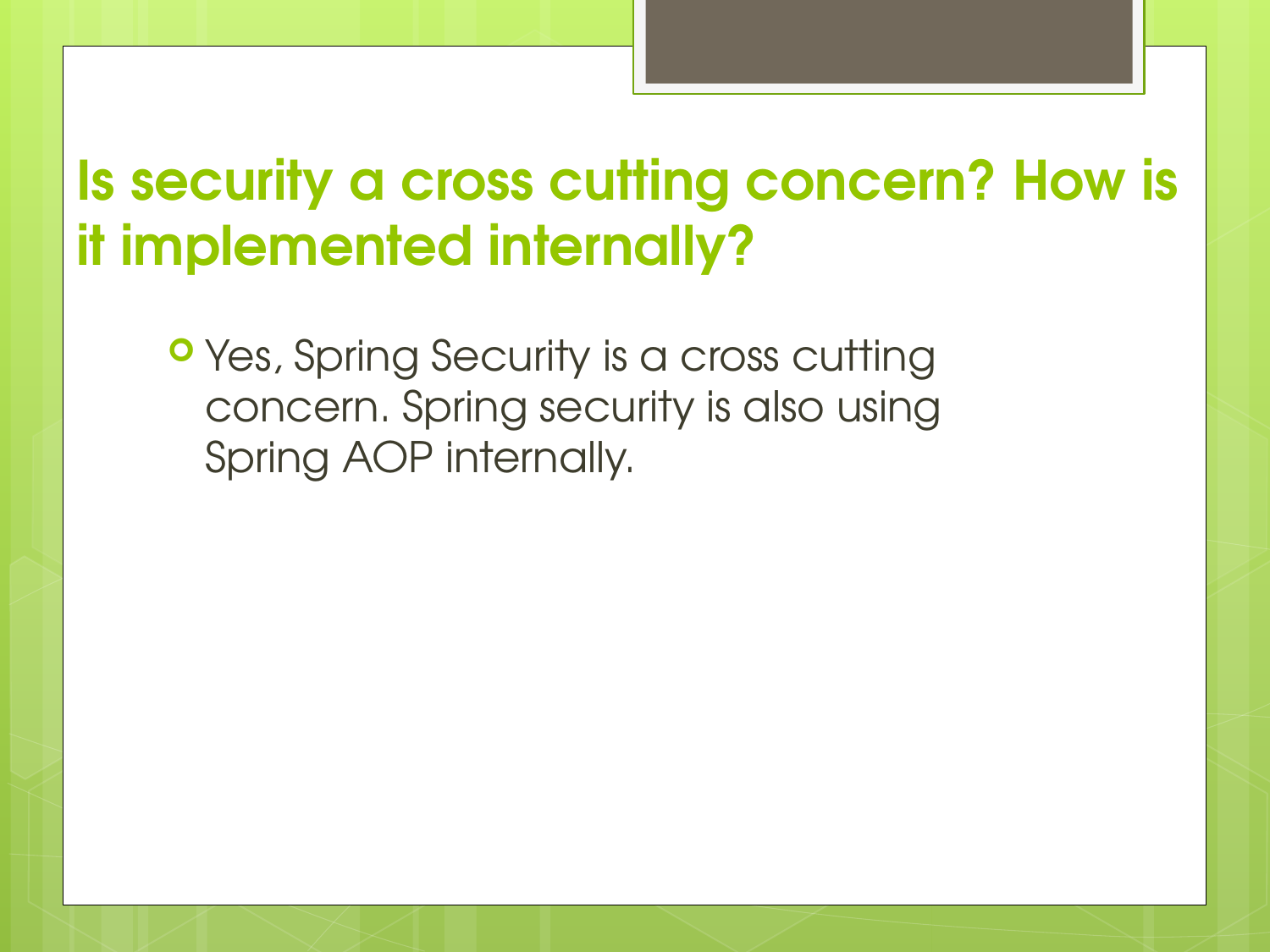

# Is security a cross cutting concern? How is it implemented internally?
Yes, Spring Security is a cross cutting concern. Spring security is also using Spring AOP internally.